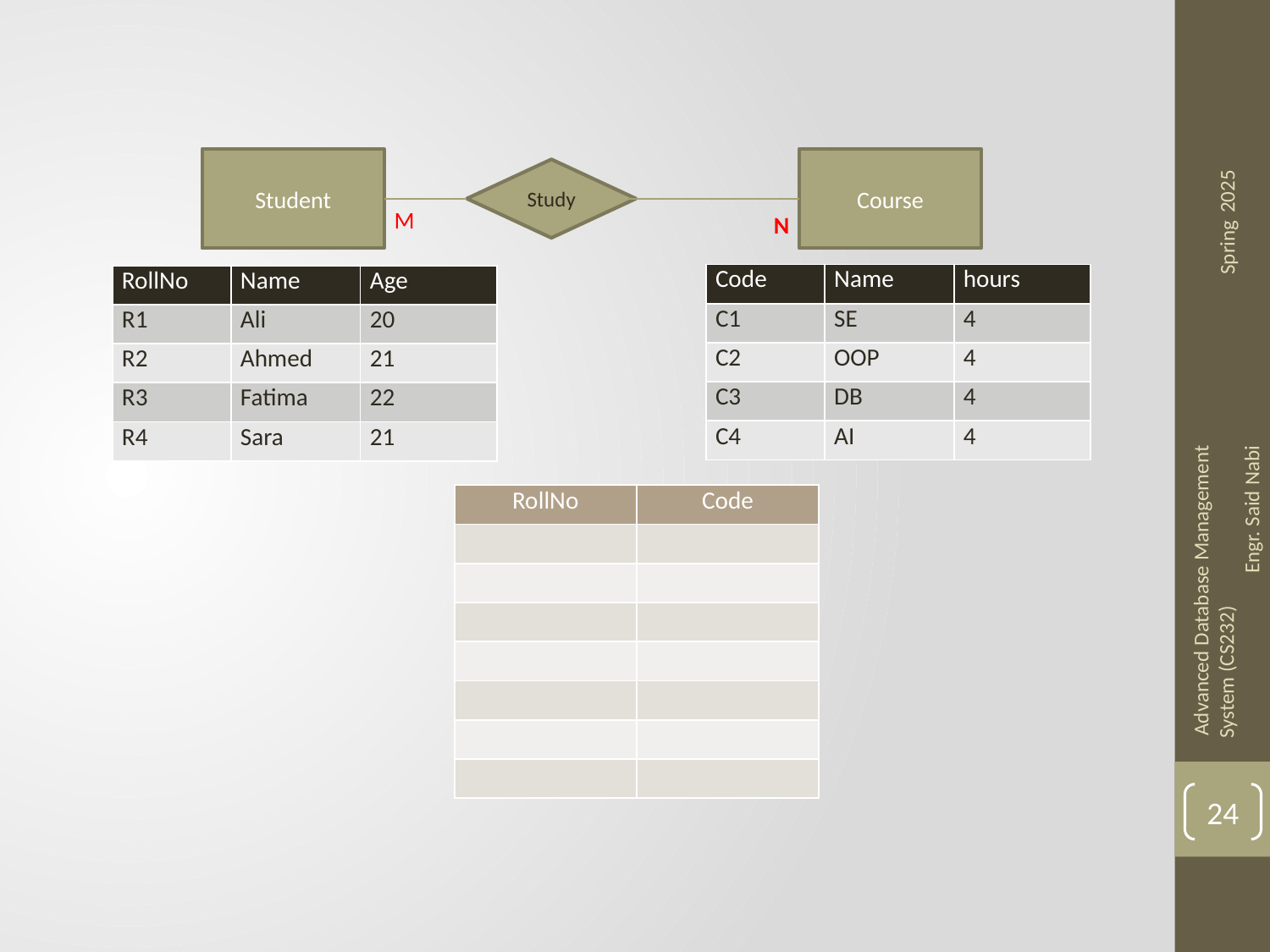

Student
Course
Study
M
N
| Code | Name | hours |
| --- | --- | --- |
| C1 | SE | 4 |
| C2 | OOP | 4 |
| C3 | DB | 4 |
| C4 | AI | 4 |
| RollNo | Name | Age |
| --- | --- | --- |
| R1 | Ali | 20 |
| R2 | Ahmed | 21 |
| R3 | Fatima | 22 |
| R4 | Sara | 21 |
| RollNo | Code |
| --- | --- |
|  |  |
|  |  |
|  |  |
|  |  |
|  |  |
|  |  |
|  |  |
24